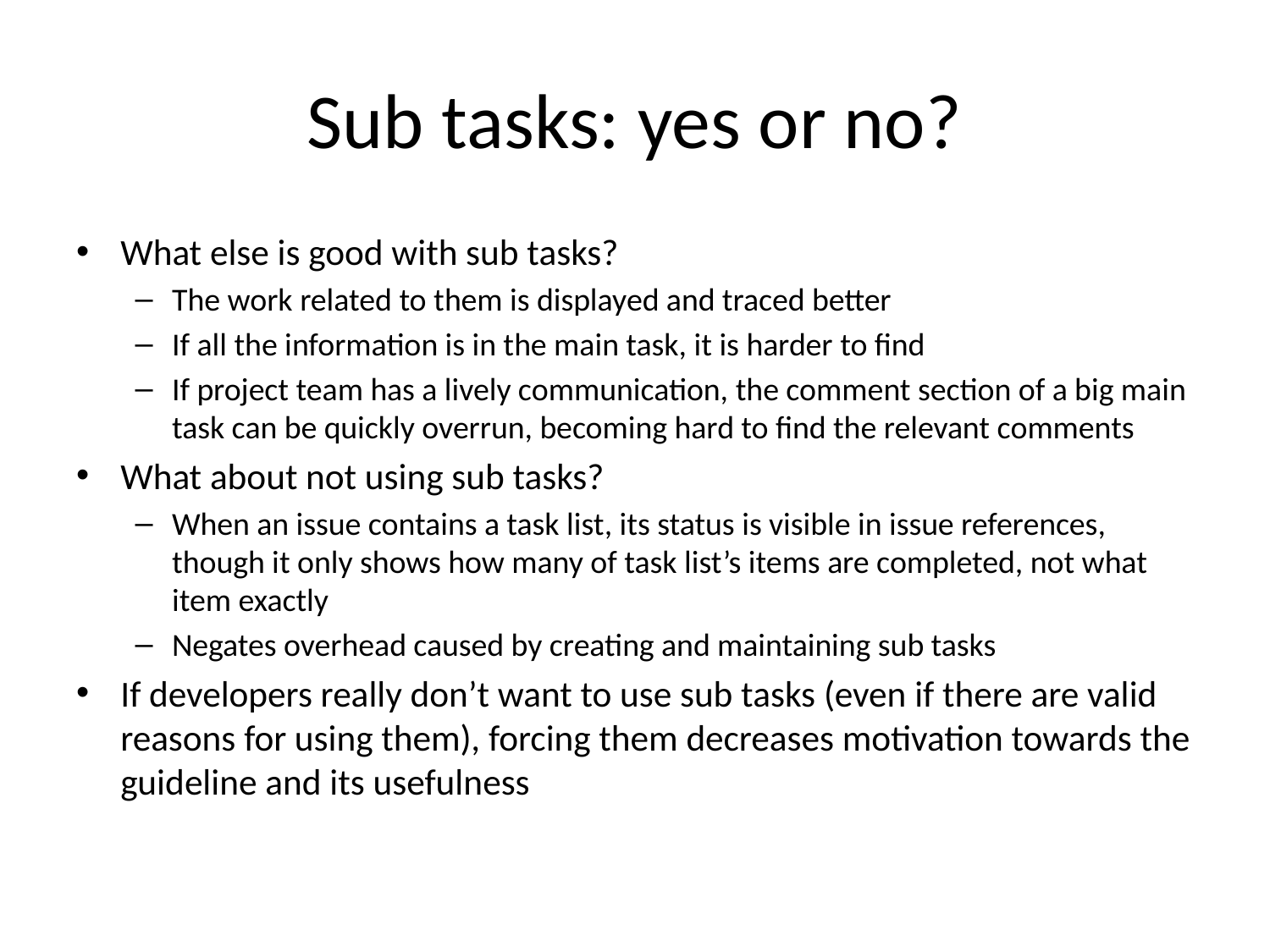

# Sub tasks: yes or no?
What else is good with sub tasks?
The work related to them is displayed and traced better
If all the information is in the main task, it is harder to find
If project team has a lively communication, the comment section of a big main task can be quickly overrun, becoming hard to find the relevant comments
What about not using sub tasks?
When an issue contains a task list, its status is visible in issue references, though it only shows how many of task list’s items are completed, not what item exactly
Negates overhead caused by creating and maintaining sub tasks
If developers really don’t want to use sub tasks (even if there are valid reasons for using them), forcing them decreases motivation towards the guideline and its usefulness